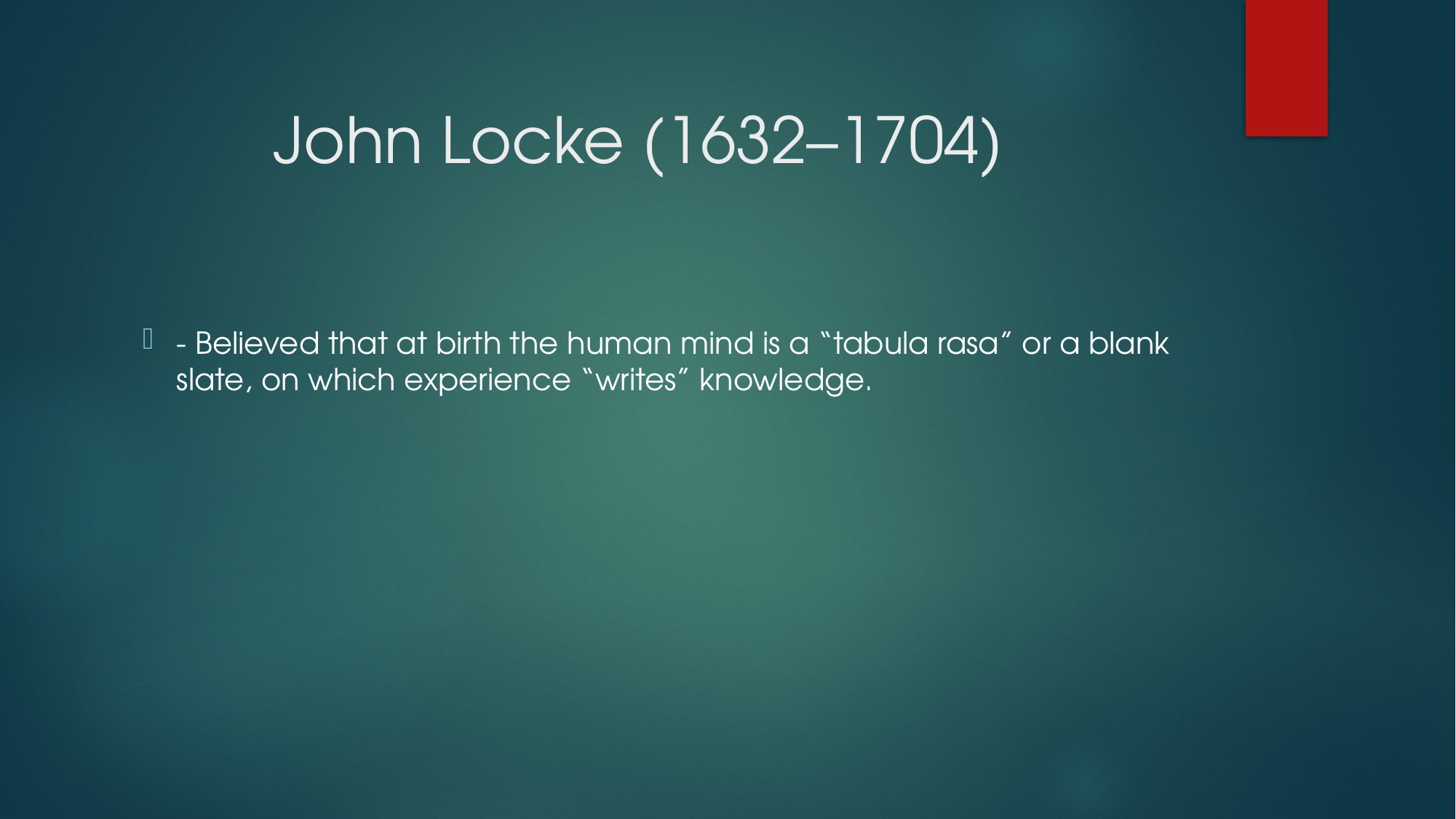

# John Locke (1632–1704)
- Believed that at birth the human mind is a “tabula rasa” or a blank slate, on which experience “writes” knowledge.